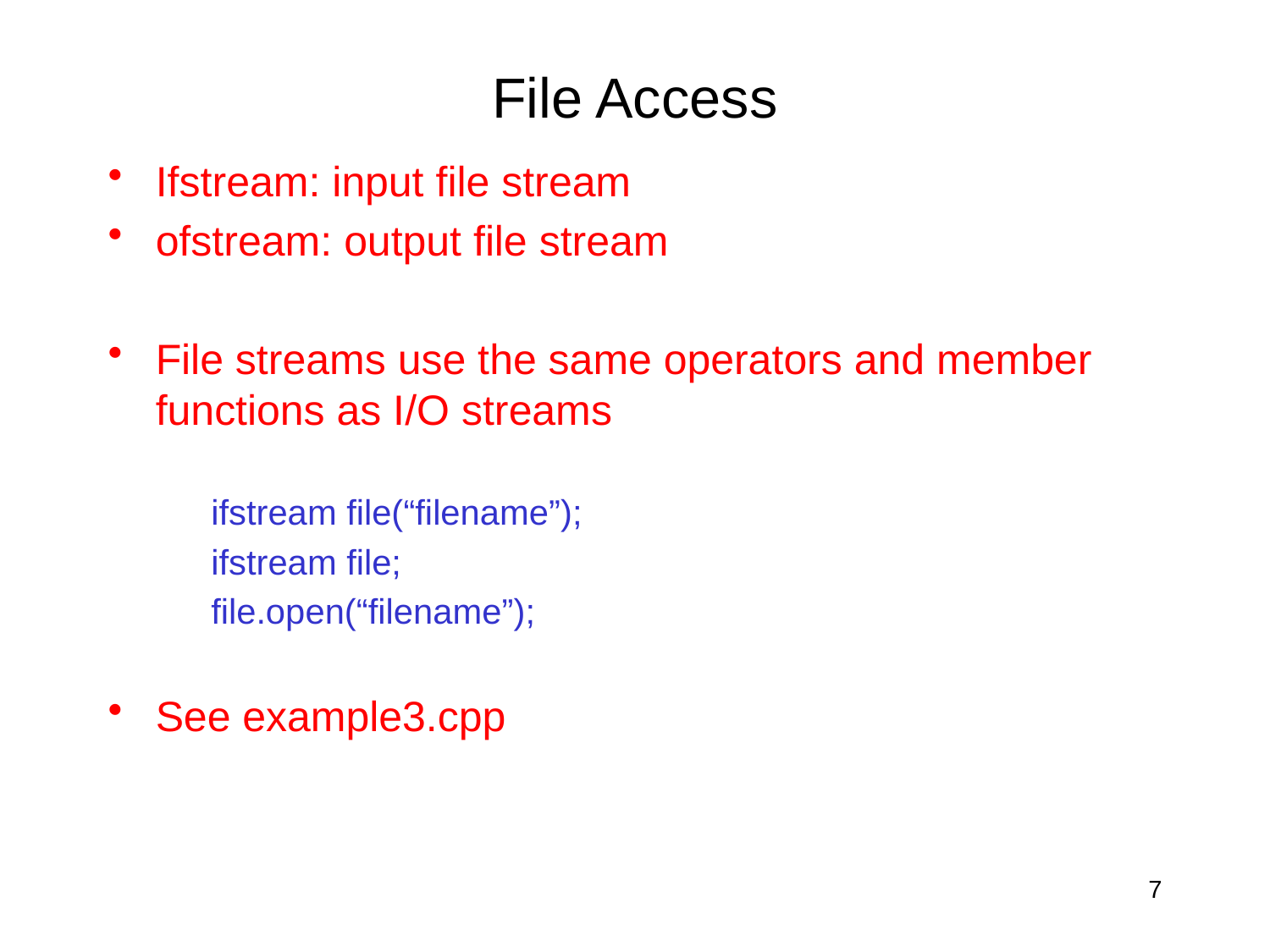

# File Access
Ifstream: input file stream
ofstream: output file stream

File streams use the same operators and member functions as I/O streams

	ifstream file(“filename”);
	ifstream file;
	file.open(“filename”);

See example3.cpp

7